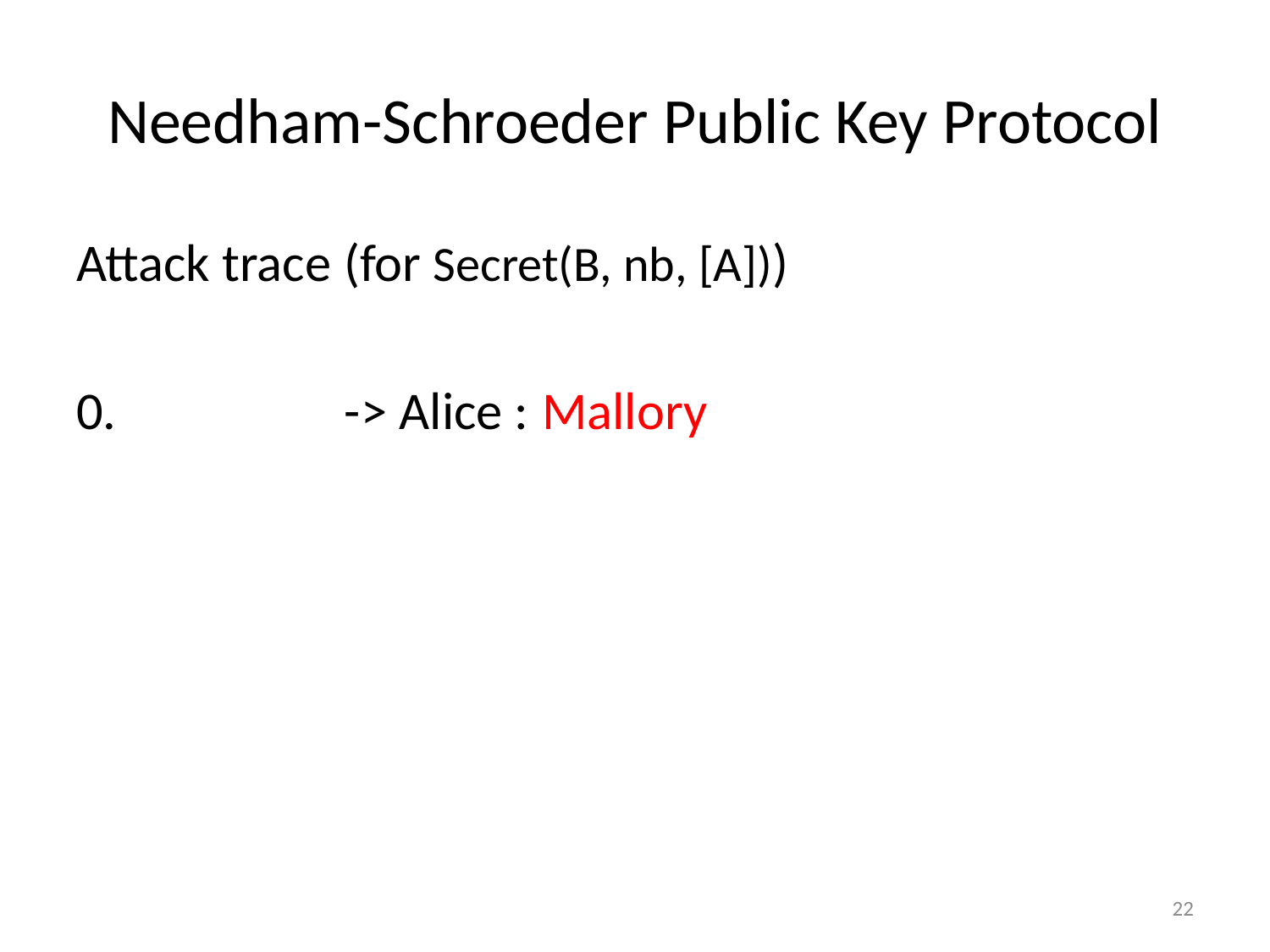

# Needham-Schroeder Public Key Protocol
Attack trace (for Secret(B, nb, [A]))

0.                   -> Alice : Mallory
22